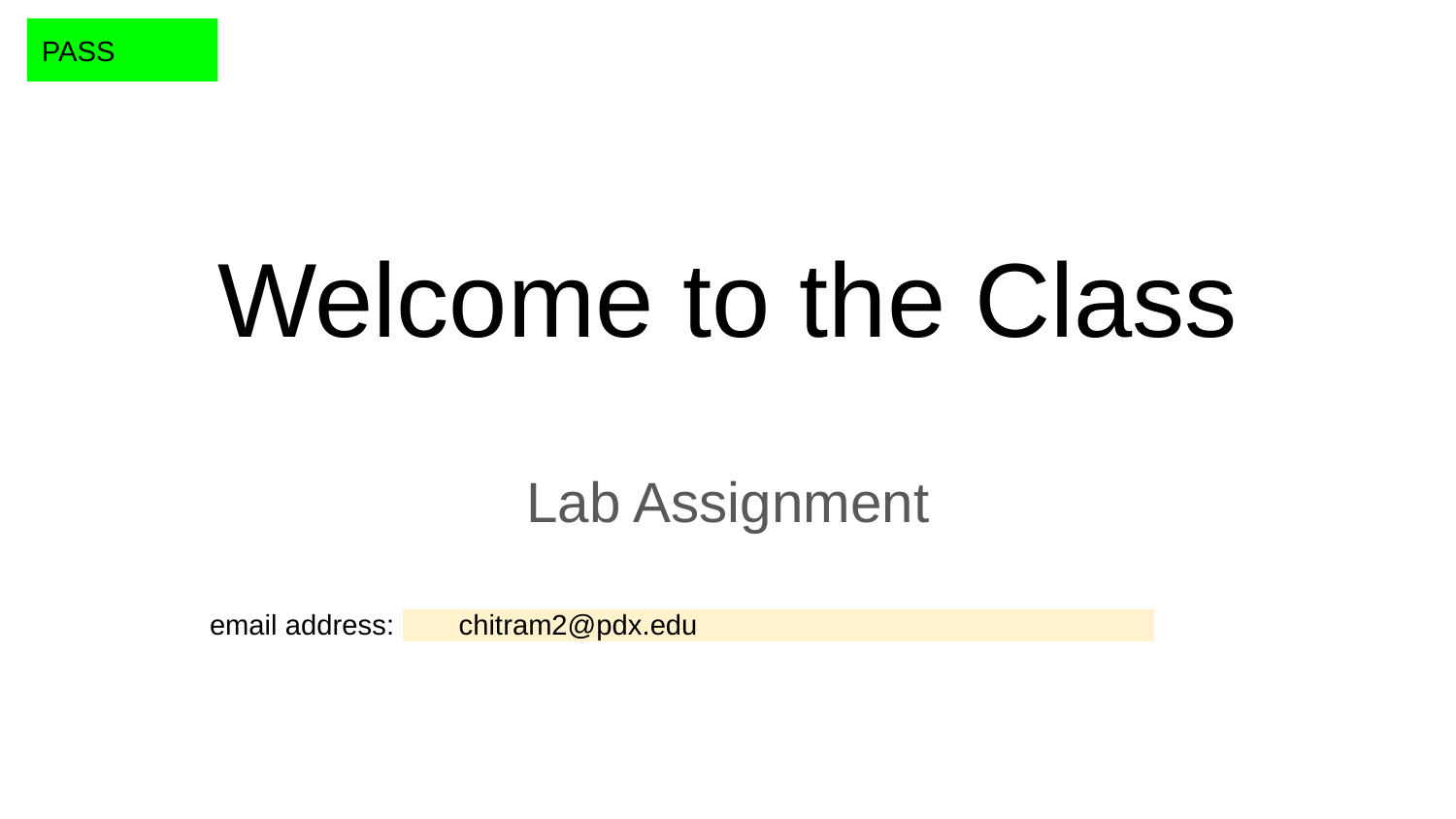

PASS
# Welcome to the Class

Lab Assignment

email address:        chitram2@pdx.edu